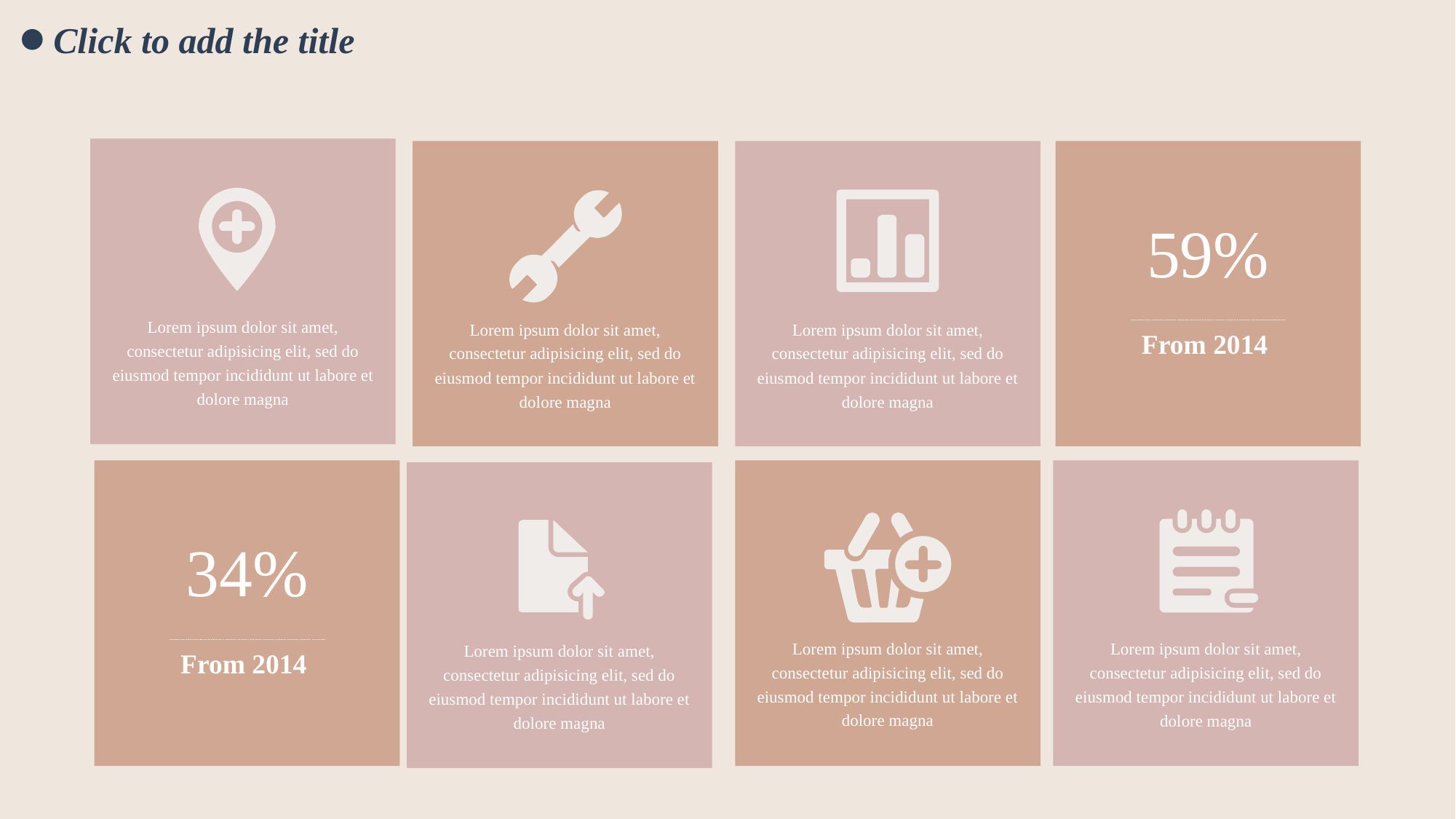

Click to add the title

Lorem ipsum dolor sit amet, consectetur adipisicing elit, sed do eiusmod tempor incididunt ut labore et dolore magna

Lorem ipsum dolor sit amet, consectetur adipisicing elit, sed do eiusmod tempor incididunt ut labore et dolore magna

Lorem ipsum dolor sit amet, consectetur adipisicing elit, sed do eiusmod tempor incididunt ut labore et dolore magna
59%
From 2014

Lorem ipsum dolor sit amet, consectetur adipisicing elit, sed do eiusmod tempor incididunt ut labore et dolore magna

Lorem ipsum dolor sit amet, consectetur adipisicing elit, sed do eiusmod tempor incididunt ut labore et dolore magna

Lorem ipsum dolor sit amet, consectetur adipisicing elit, sed do eiusmod tempor incididunt ut labore et dolore magna

34%
From 2014